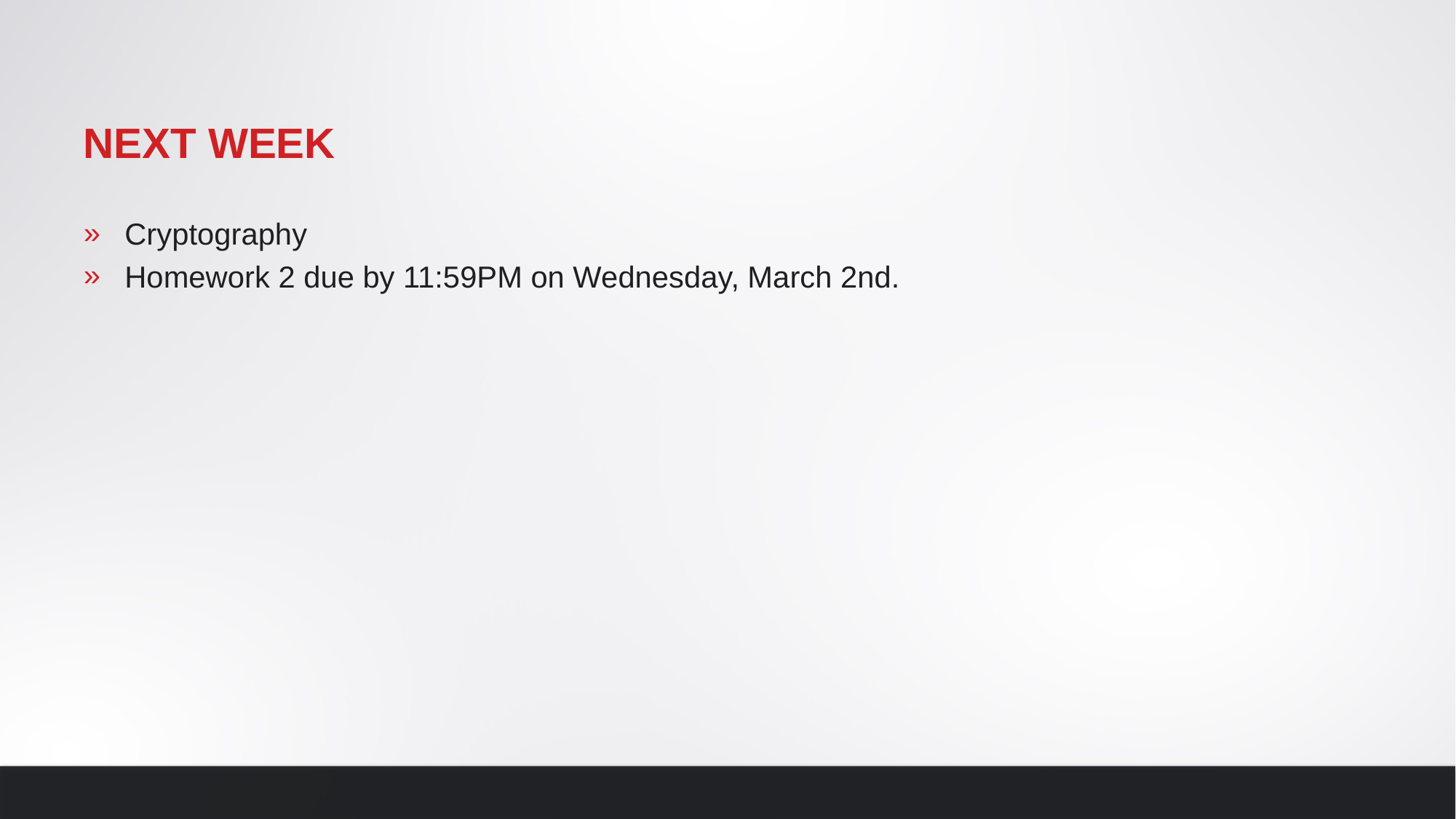

# Next Week
Cryptography
Homework 2 due by 11:59PM on Wednesday, March 2nd.